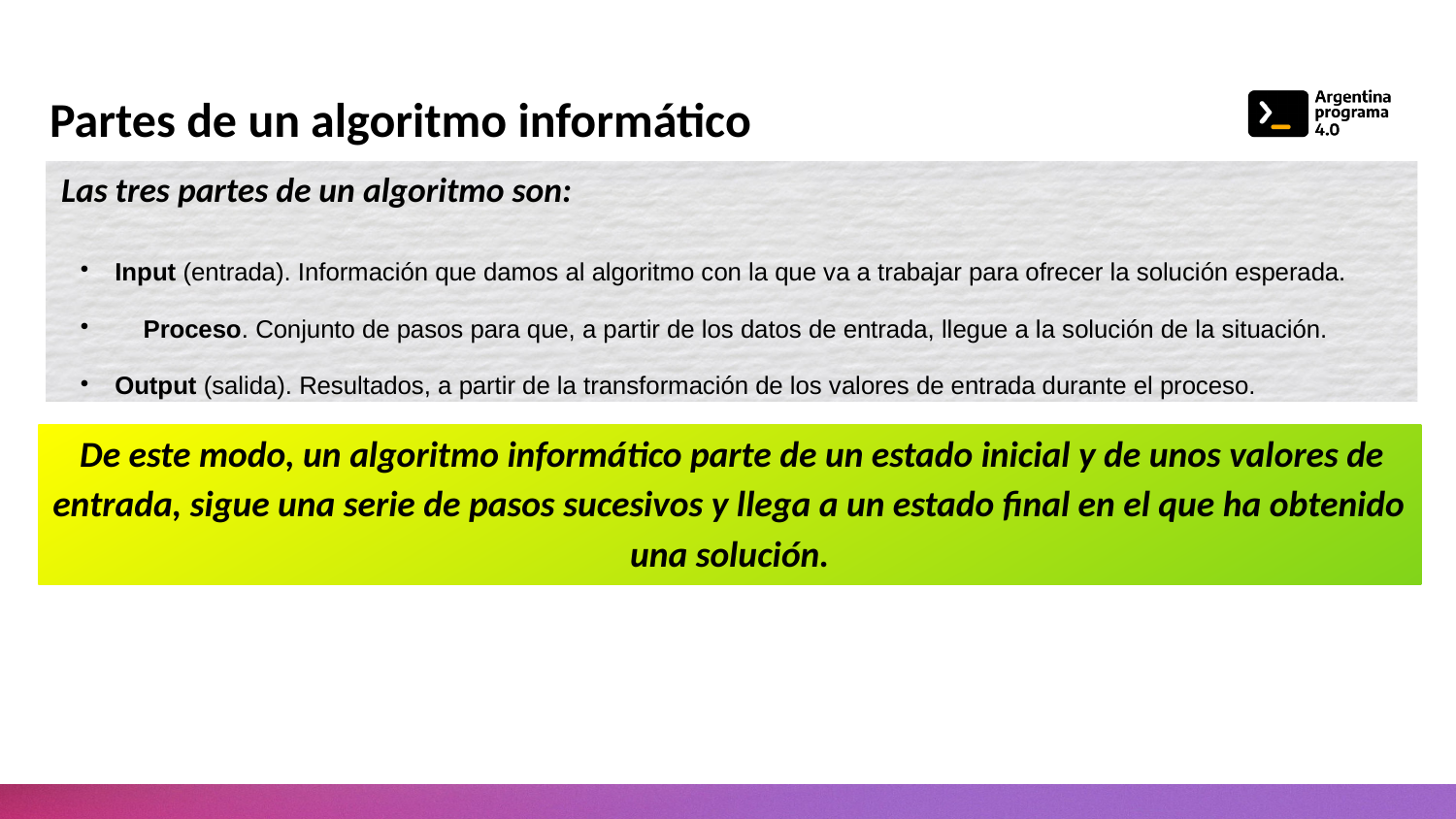

Partes de un algoritmo informático
  Las tres partes de un algoritmo son:
Input (entrada). Información que damos al algoritmo con la que va a trabajar para ofrecer la solución esperada.
    Proceso. Conjunto de pasos para que, a partir de los datos de entrada, llegue a la solución de la situación.
Output (salida). Resultados, a partir de la transformación de los valores de entrada durante el proceso.

 De este modo, un algoritmo informático parte de un estado inicial y de unos valores de entrada, sigue una serie de pasos sucesivos y llega a un estado final en el que ha obtenido una solución.